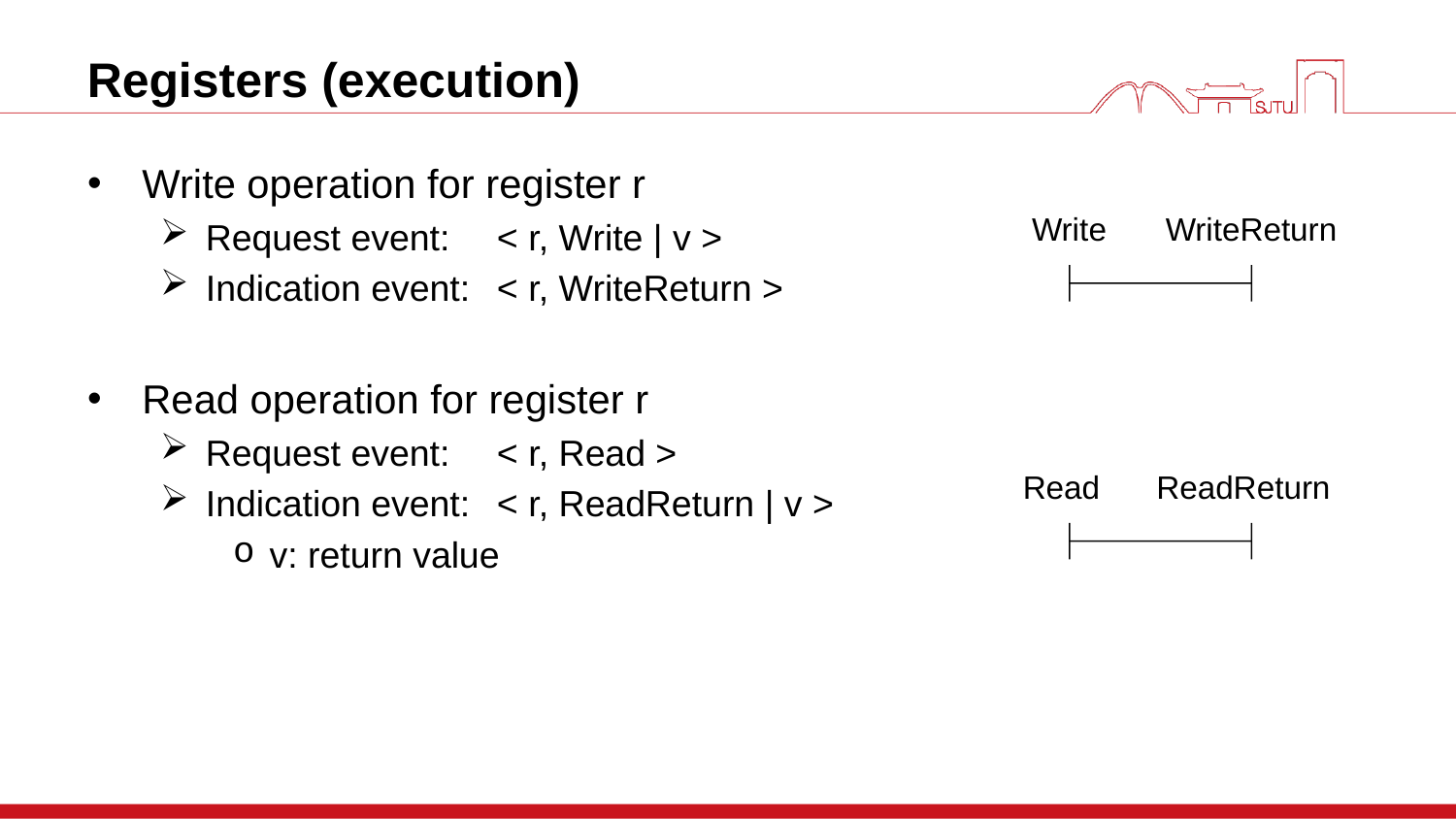

# Registers (execution)
Write operation for register r
Request event:	< r, Write | v >
Indication event:	< r, WriteReturn >

Read operation for register r
Request event:	< r, Read >
Indication event:	< r, ReadReturn | v >
v: return value
Write
WriteReturn

Read
ReadReturn